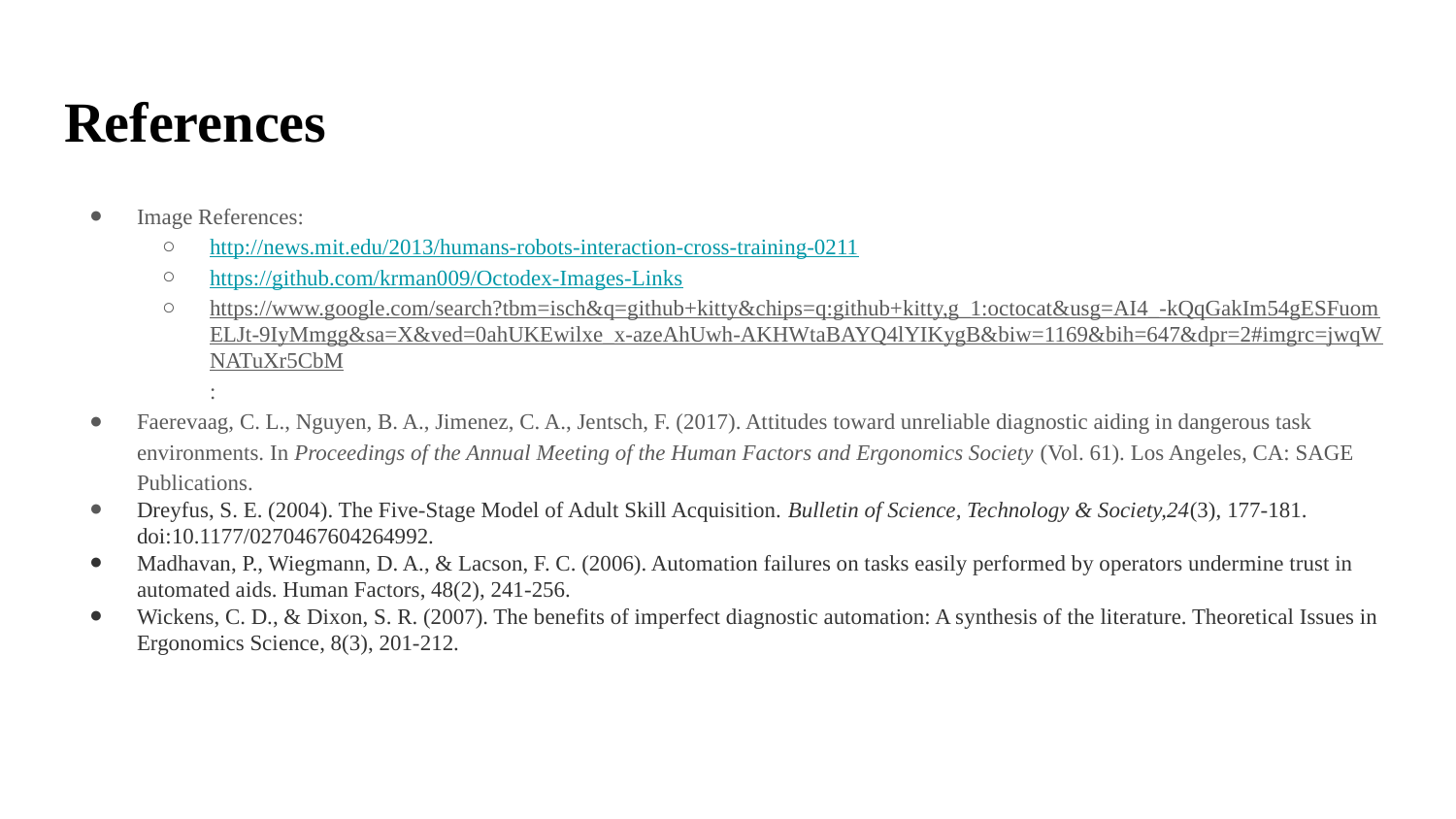

# References
Image References:
http://news.mit.edu/2013/humans-robots-interaction-cross-training-0211
https://github.com/krman009/Octodex-Images-Links
https://www.google.com/search?tbm=isch&q=github+kitty&chips=q:github+kitty,g_1:octocat&usg=AI4_-kQqGakIm54gESFuomELJt-9IyMmgg&sa=X&ved=0ahUKEwilxe_x-azeAhUwh-AKHWtaBAYQ4lYIKygB&biw=1169&bih=647&dpr=2#imgrc=jwqWNATuXr5CbM:
Faerevaag, C. L., Nguyen, B. A., Jimenez, C. A., Jentsch, F. (2017). Attitudes toward unreliable diagnostic aiding in dangerous task environments. In Proceedings of the Annual Meeting of the Human Factors and Ergonomics Society (Vol. 61). Los Angeles, CA: SAGE Publications.
Dreyfus, S. E. (2004). The Five-Stage Model of Adult Skill Acquisition. Bulletin of Science, Technology & Society,24(3), 177-181. doi:10.1177/0270467604264992.
Madhavan, P., Wiegmann, D. A., & Lacson, F. C. (2006). Automation failures on tasks easily performed by operators undermine trust in automated aids. Human Factors, 48(2), 241-256.
Wickens, C. D., & Dixon, S. R. (2007). The benefits of imperfect diagnostic automation: A synthesis of the literature. Theoretical Issues in Ergonomics Science, 8(3), 201-212.